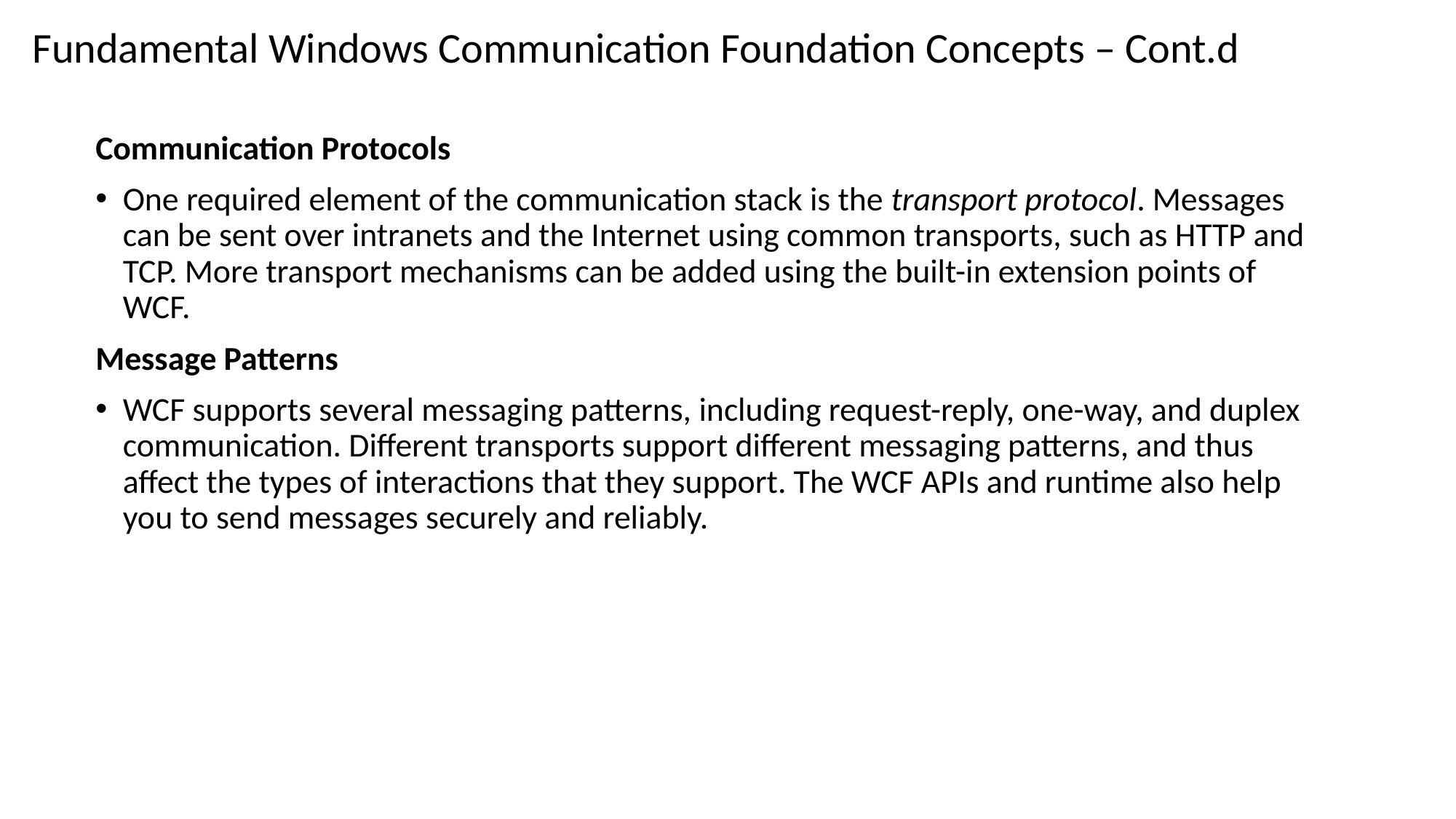

# Fundamental Windows Communication Foundation Concepts – Cont.d
Communication Protocols
One required element of the communication stack is the transport protocol. Messages can be sent over intranets and the Internet using common transports, such as HTTP and TCP. More transport mechanisms can be added using the built-in extension points of WCF.
Message Patterns
WCF supports several messaging patterns, including request-reply, one-way, and duplex communication. Different transports support different messaging patterns, and thus affect the types of interactions that they support. The WCF APIs and runtime also help you to send messages securely and reliably.